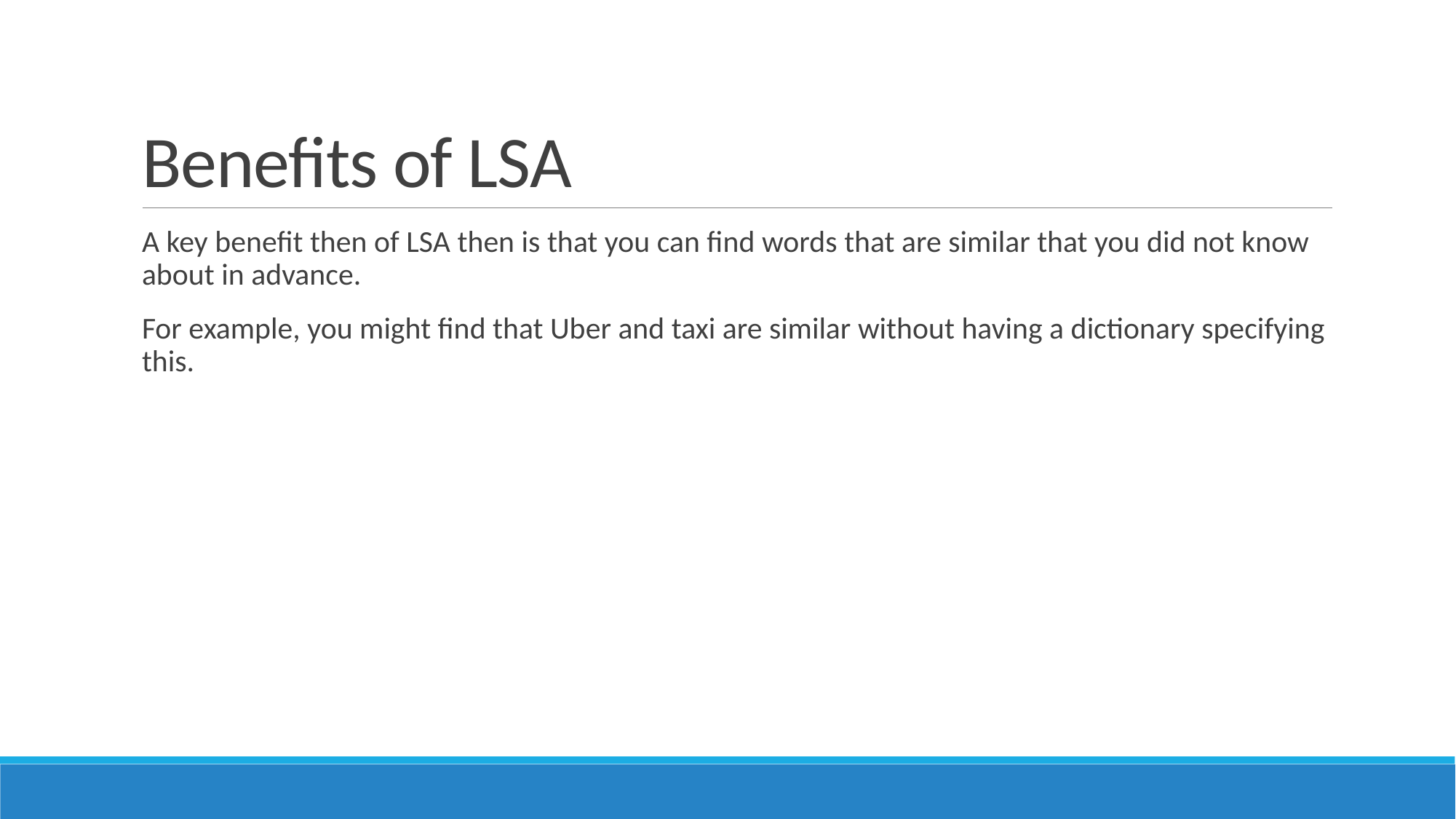

# Benefits of LSA
A key benefit then of LSA then is that you can find words that are similar that you did not know about in advance.
For example, you might find that Uber and taxi are similar without having a dictionary specifying this.